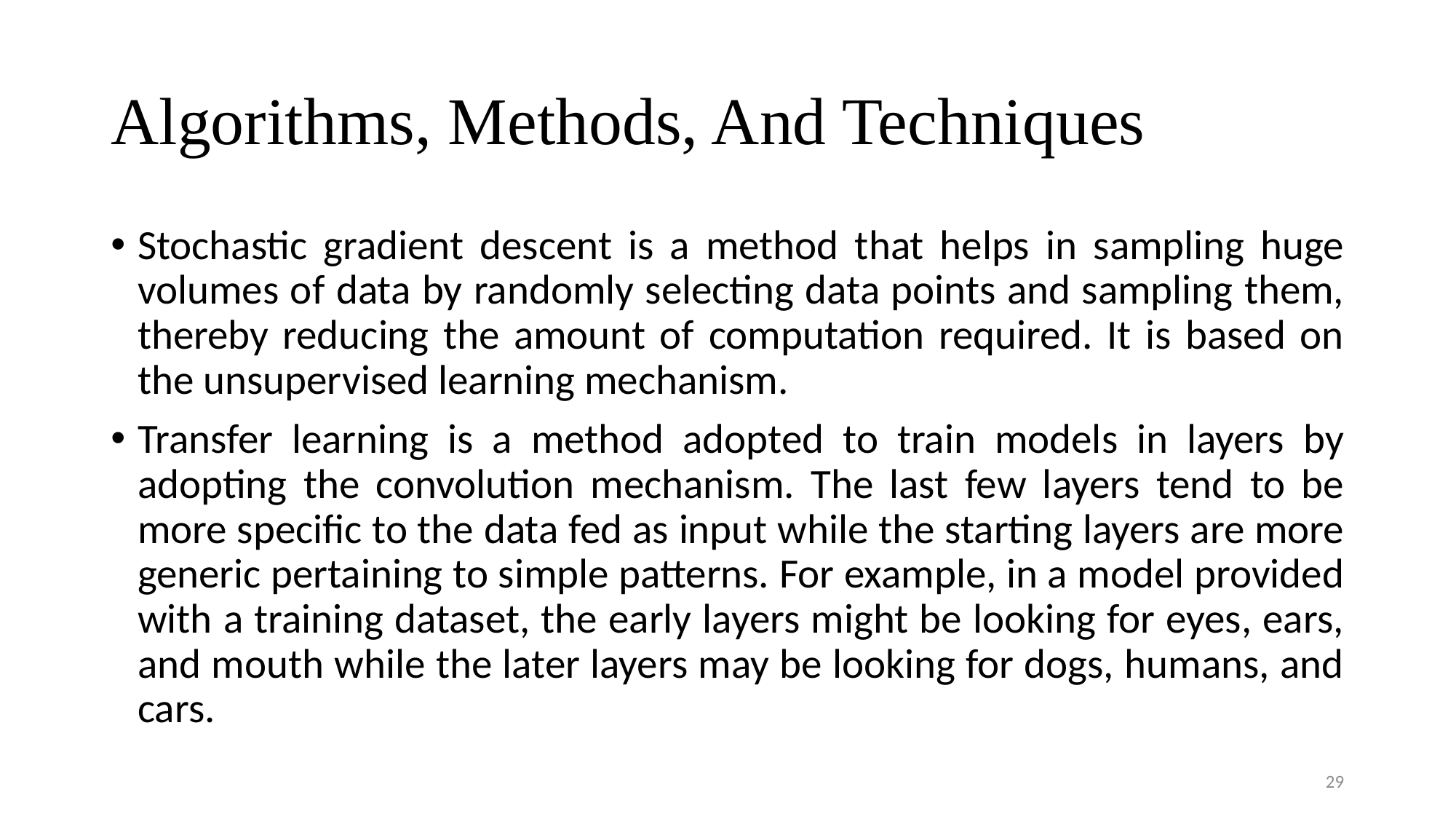

# Algorithms, Methods, And Techniques
Stochastic gradient descent is a method that helps in sampling huge volumes of data by randomly selecting data points and sampling them, thereby reducing the amount of computation required. It is based on the unsupervised learning mechanism.
Transfer learning is a method adopted to train models in layers by adopting the convolution mechanism. The last few layers tend to be more specific to the data fed as input while the starting layers are more generic pertaining to simple patterns. For example, in a model provided with a training dataset, the early layers might be looking for eyes, ears, and mouth while the later layers may be looking for dogs, humans, and cars.
29